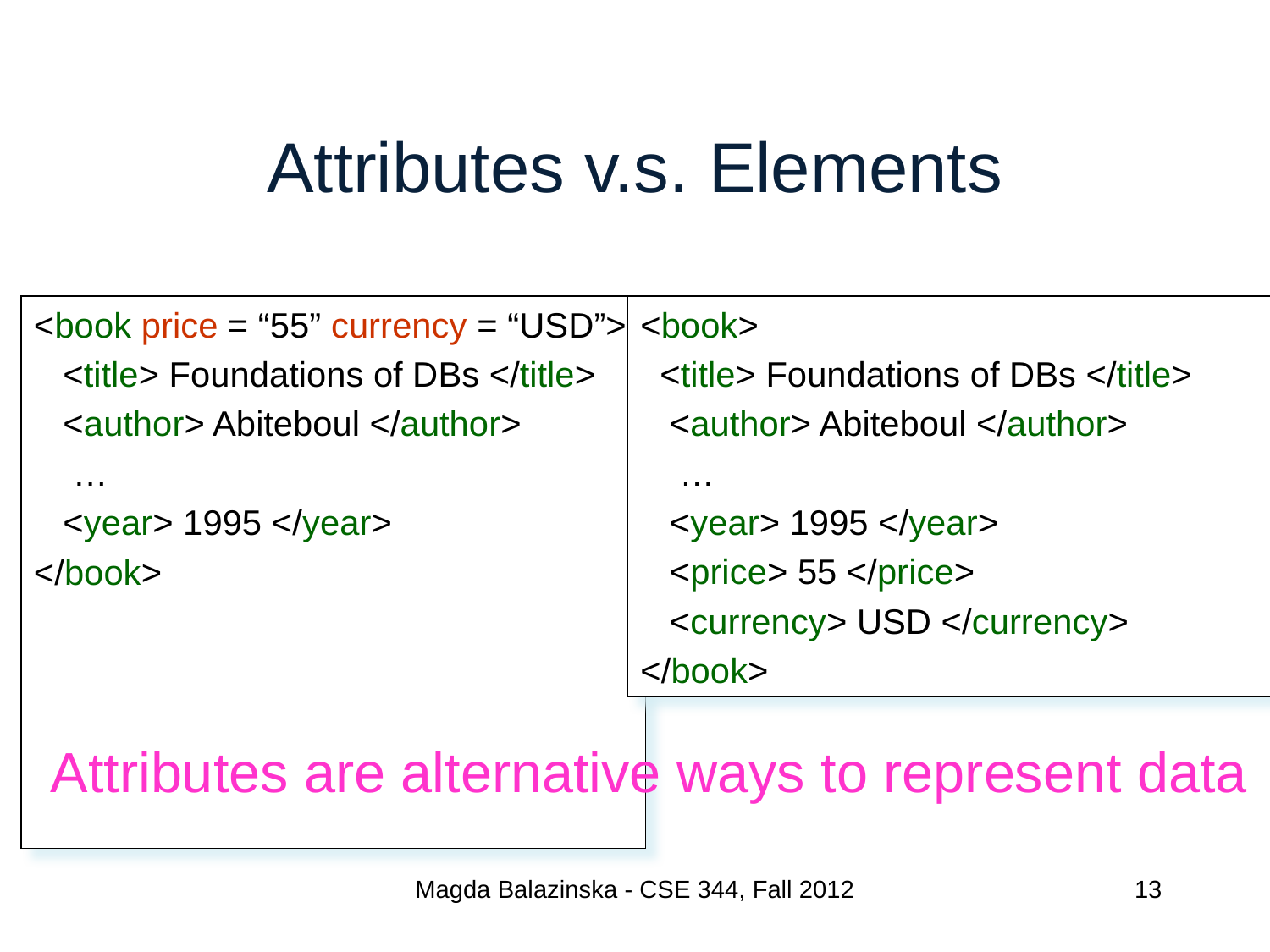

# Attributes v.s. Elements
<book price = “55” currency = “USD”>
   <title> Foundations of DBs </title>
   <author> Abiteboul </author>
    …
   <year> 1995 </year>
</book>
<book>
  <title> Foundations of DBs </title>
   <author> Abiteboul </author>
    …
   <year> 1995 </year>
   <price> 55 </price>
   <currency> USD </currency>
</book>
Attributes are alternative ways to represent data
Magda Balazinska - CSE 344, Fall 2012
13